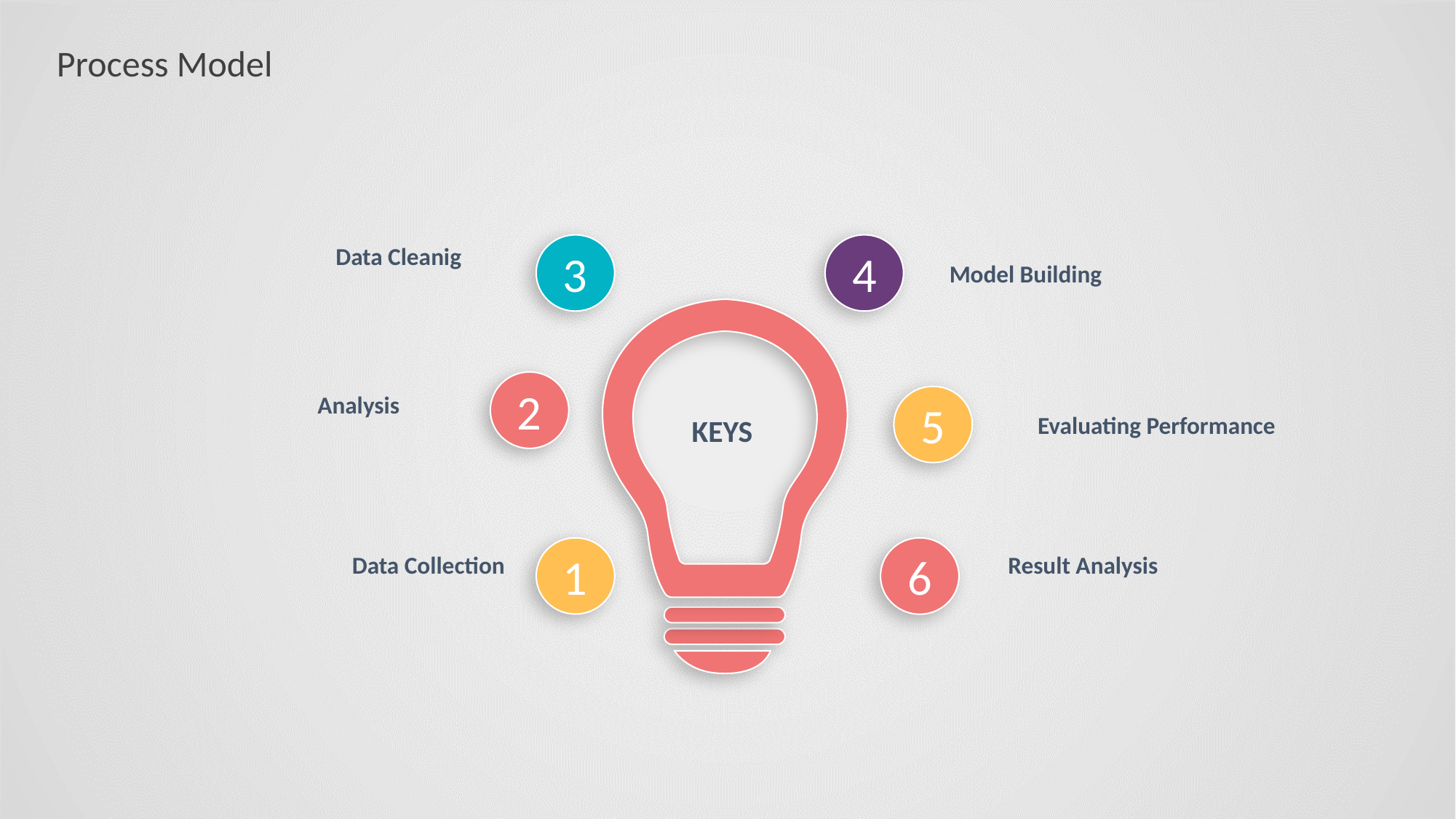

Process Model
4
3
Data Cleanig
Model Building

2
5
Analysis
Evaluating Performance
KEYS
1
6
Data Collection
Result Analysis